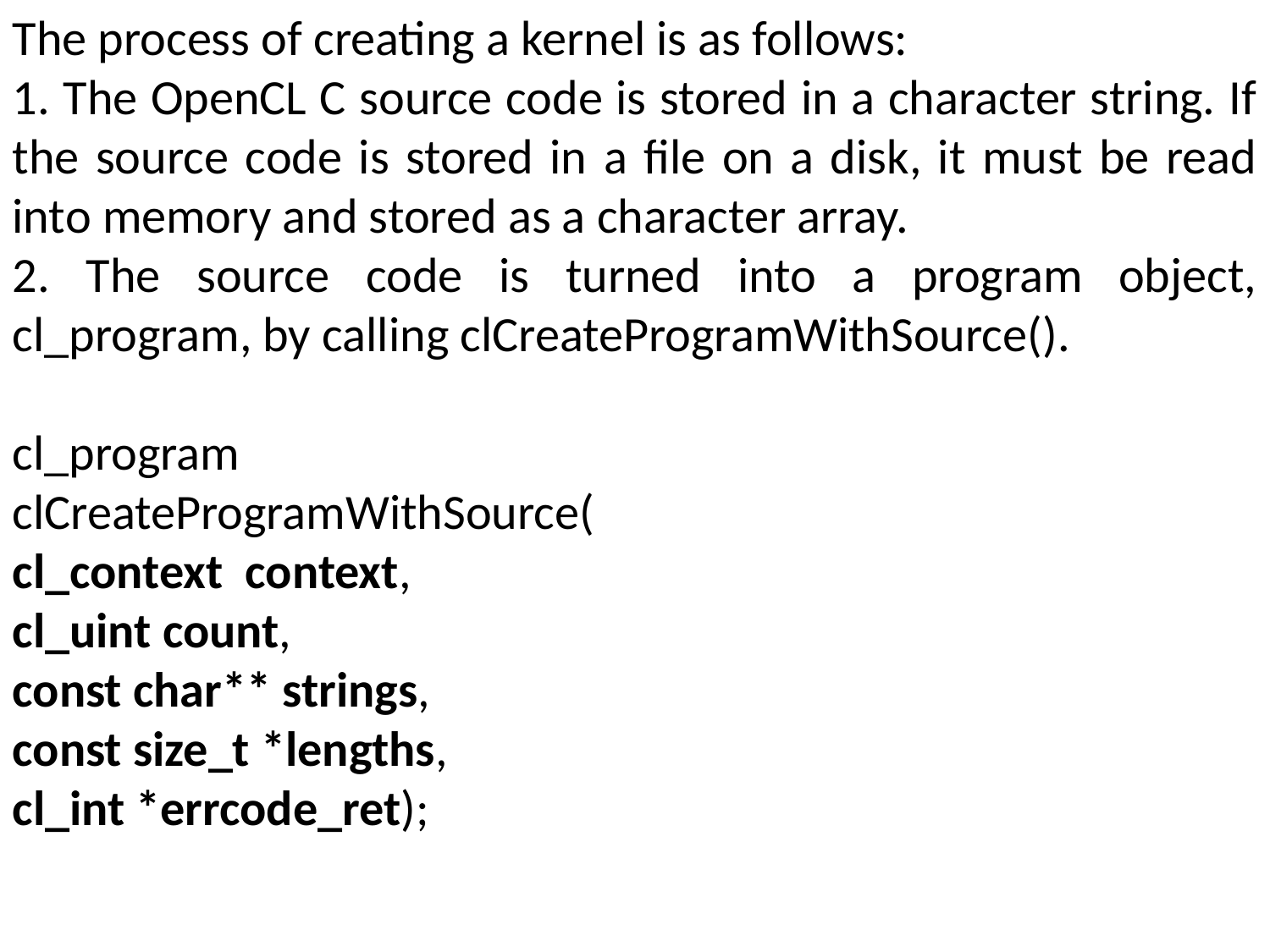

The process of creating a kernel is as follows:
1. The OpenCL C source code is stored in a character string. If the source code is stored in a file on a disk, it must be read into memory and stored as a character array.
2. The source code is turned into a program object, cl_program, by calling clCreateProgramWithSource().

cl_program
clCreateProgramWithSource(
cl_context  context,
cl_uint count,
const char** strings,
const size_t *lengths,
cl_int *errcode_ret);